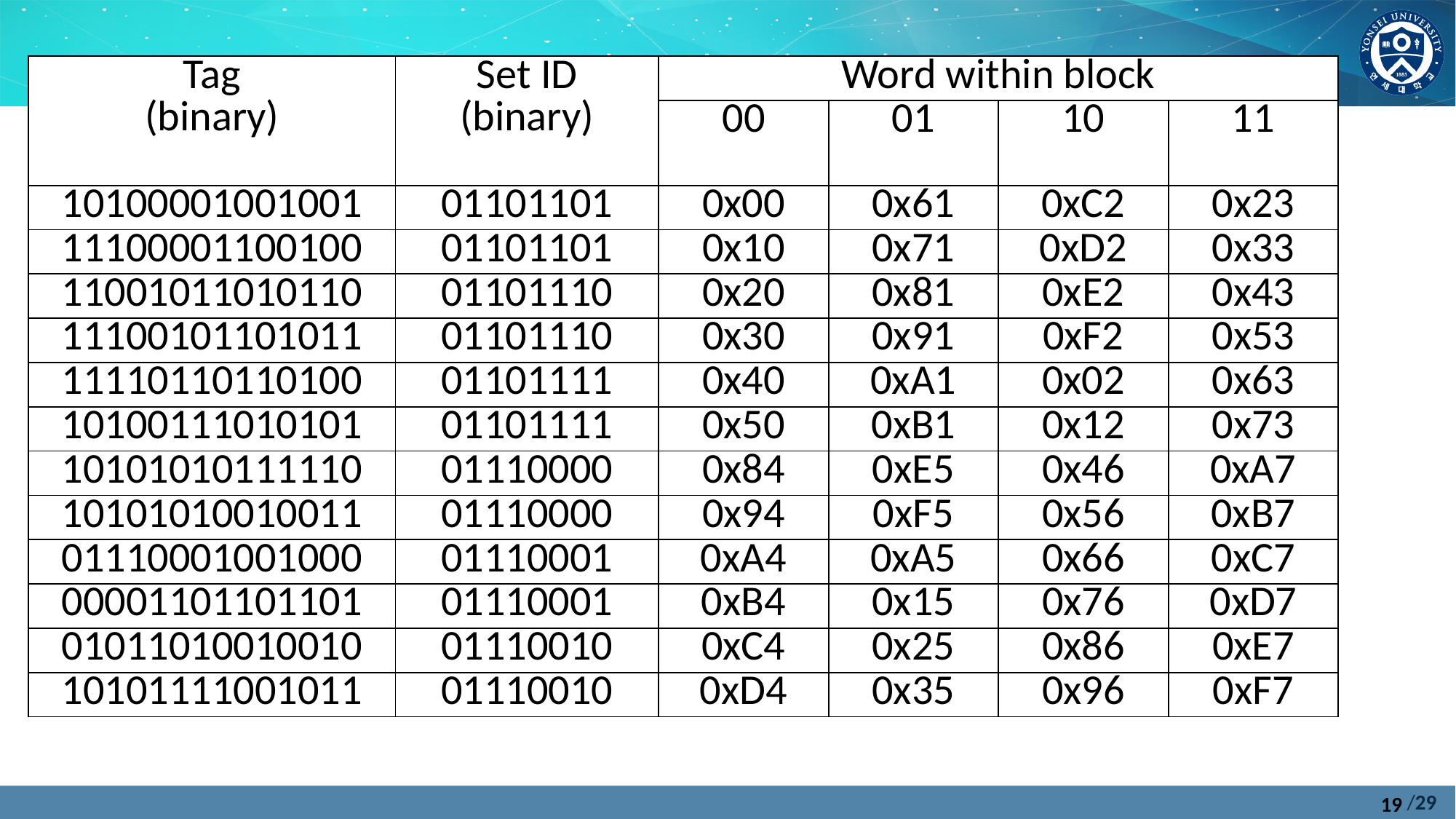

| Tag (binary) | Set ID (binary) | Word within block |  |  |  |
| --- | --- | --- | --- | --- | --- |
|  |  | 00 | 01 | 10 | 11 |
| 10100001001001 | 01101101 | 0x00 | 0x61 | 0xC2 | 0x23 |
| 11100001100100 | 01101101 | 0x10 | 0x71 | 0xD2 | 0x33 |
| 11001011010110 | 01101110 | 0x20 | 0x81 | 0xE2 | 0x43 |
| 11100101101011 | 01101110 | 0x30 | 0x91 | 0xF2 | 0x53 |
| 11110110110100 | 01101111 | 0x40 | 0xA1 | 0x02 | 0x63 |
| 10100111010101 | 01101111 | 0x50 | 0xB1 | 0x12 | 0x73 |
| 10101010111110 | 01110000 | 0x84 | 0xE5 | 0x46 | 0xA7 |
| 10101010010011 | 01110000 | 0x94 | 0xF5 | 0x56 | 0xB7 |
| 01110001001000 | 01110001 | 0xA4 | 0xA5 | 0x66 | 0xC7 |
| 00001101101101 | 01110001 | 0xB4 | 0x15 | 0x76 | 0xD7 |
| 01011010010010 | 01110010 | 0xC4 | 0x25 | 0x86 | 0xE7 |
| 10101111001011 | 01110010 | 0xD4 | 0x35 | 0x96 | 0xF7 |
19